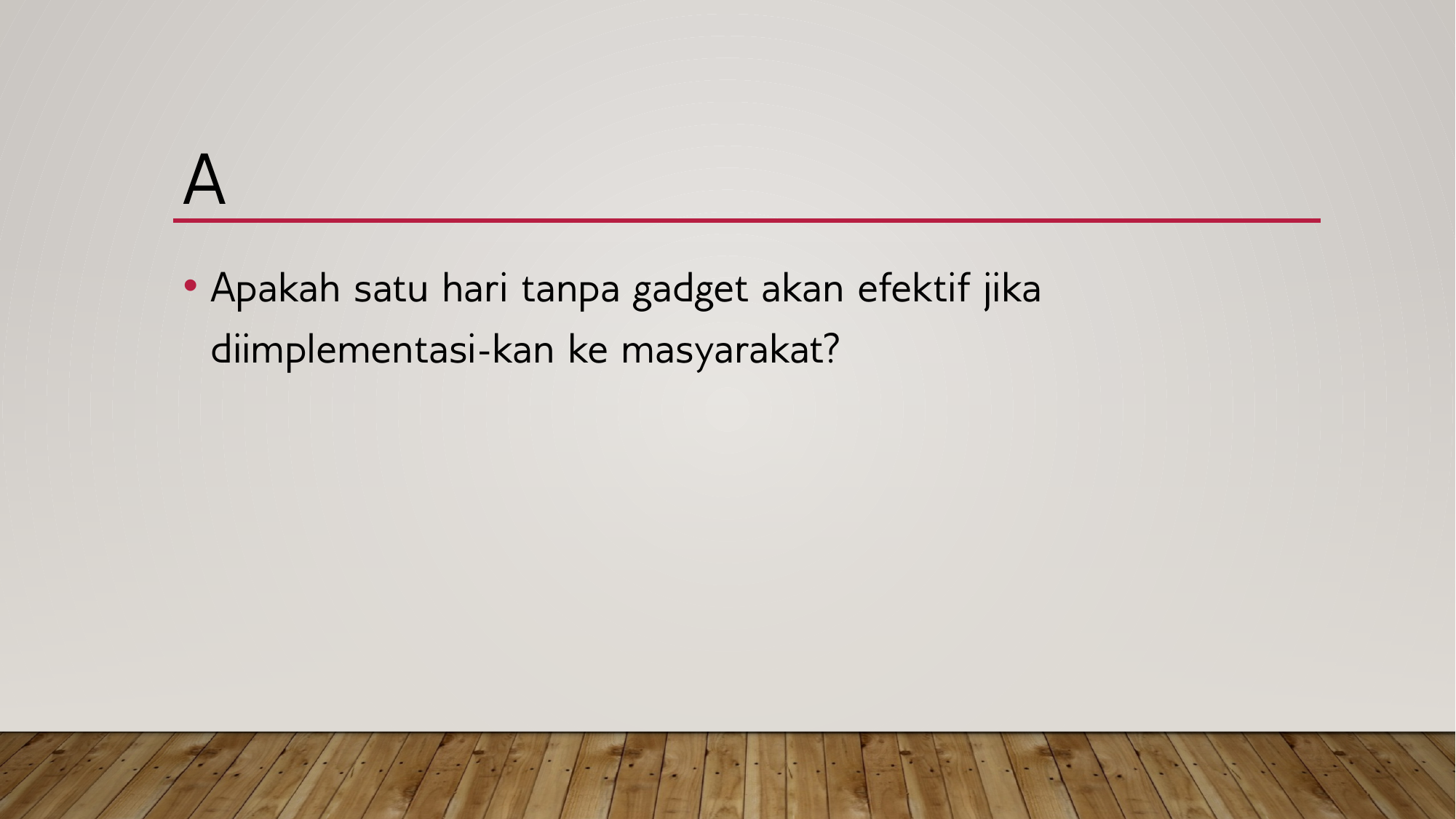

A
Apakah satu hari tanpa gadget akan efektif jika diimplementasi-kan ke masyarakat?